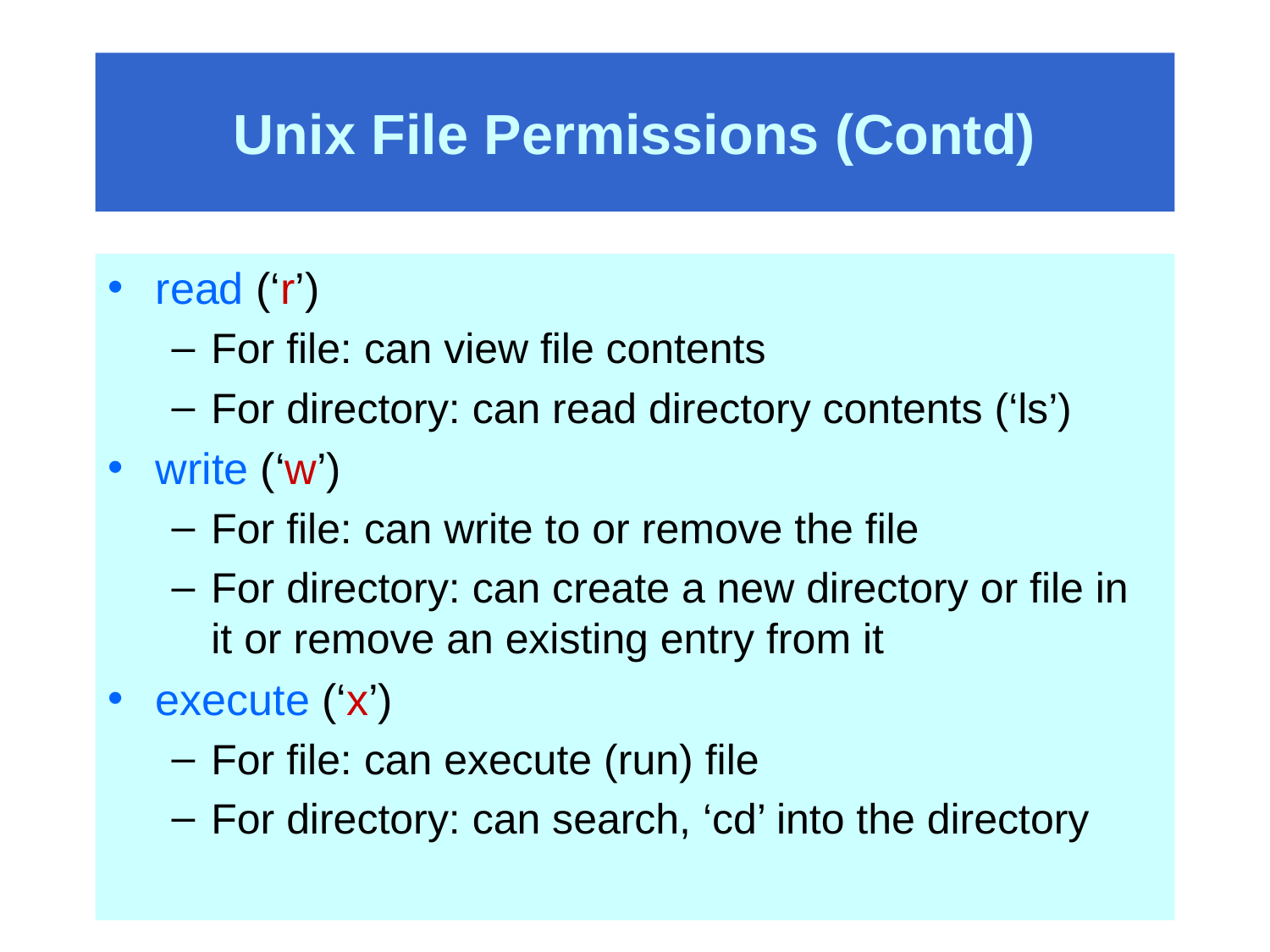

# Unix File Permissions (Contd)
read (‘r’)
For file: can view file contents
For directory: can read directory contents (‘ls’)
write (‘w’)
For file: can write to or remove the file
For directory: can create a new directory or file in it or remove an existing entry from it
execute (‘x’)
For file: can execute (run) file
For directory: can search, ‘cd’ into the directory